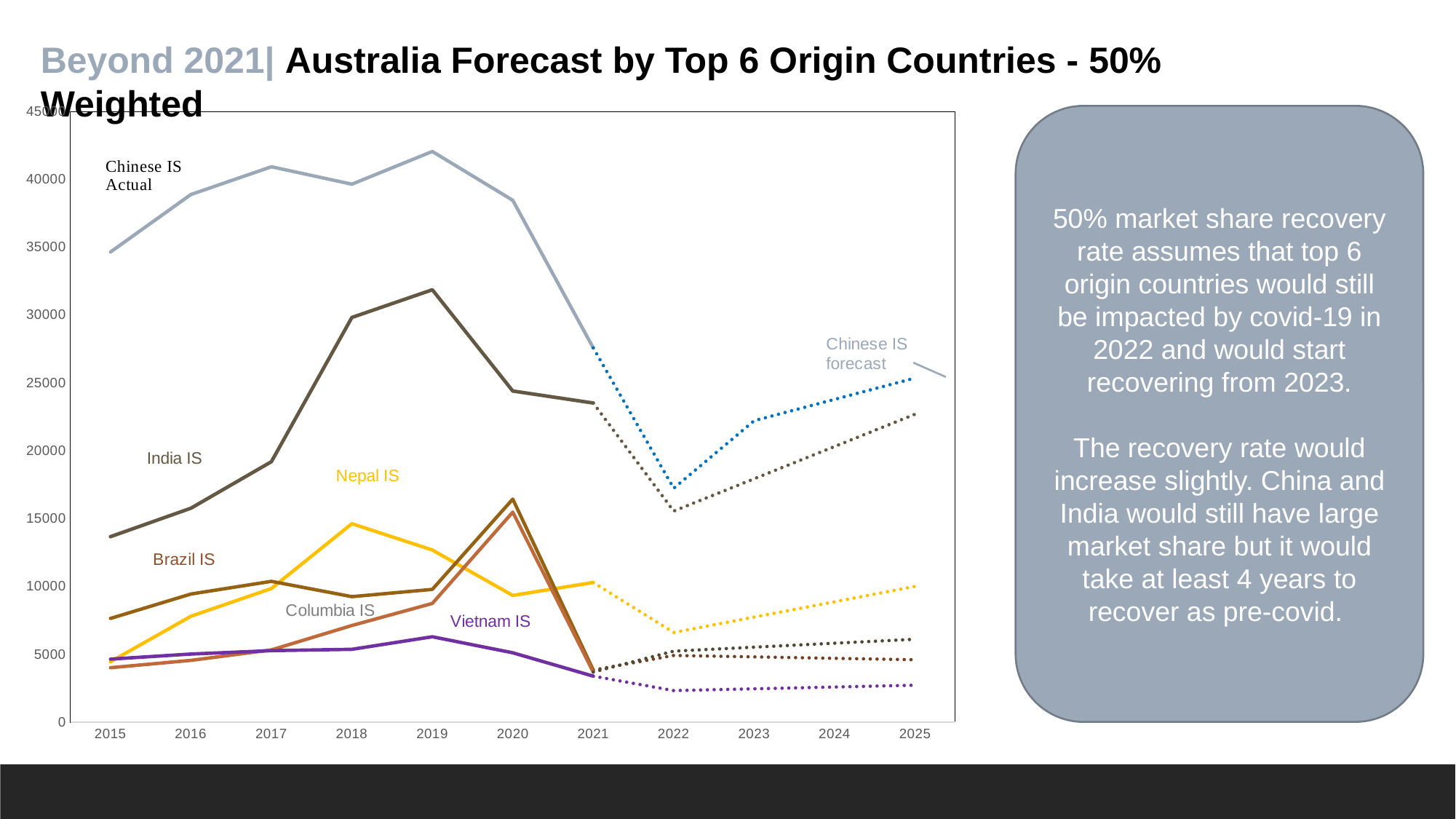

Beyond 2021| Australia Forecast by Top 6 Origin Countries - 50% Weighted

[unsupported chart]

50% market share recovery rate assumes that top 6 origin countries would still be impacted by covid-19 in 2022 and would start recovering from 2023.

The recovery rate would increase slightly. China and India would still have large market share but it would take at least 4 years to recover as pre-covid.